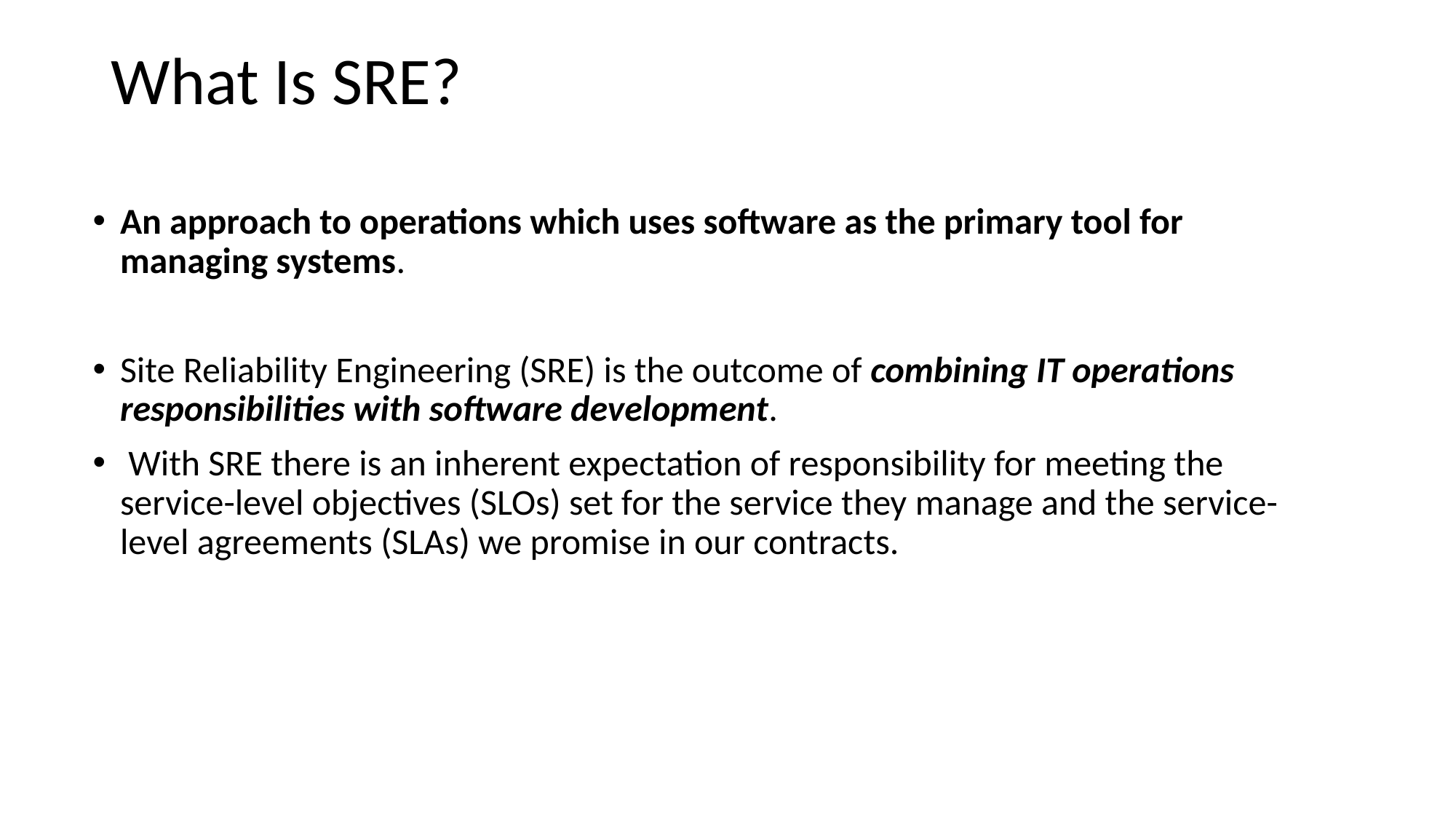

# What Is SRE?
An approach to operations which uses software as the primary tool for managing systems.

Site Reliability Engineering (SRE) is the outcome of combining IT operations responsibilities with software development.
 With SRE there is an inherent expectation of responsibility for meeting the service-level objectives (SLOs) set for the service they manage and the service-level agreements (SLAs) we promise in our contracts.